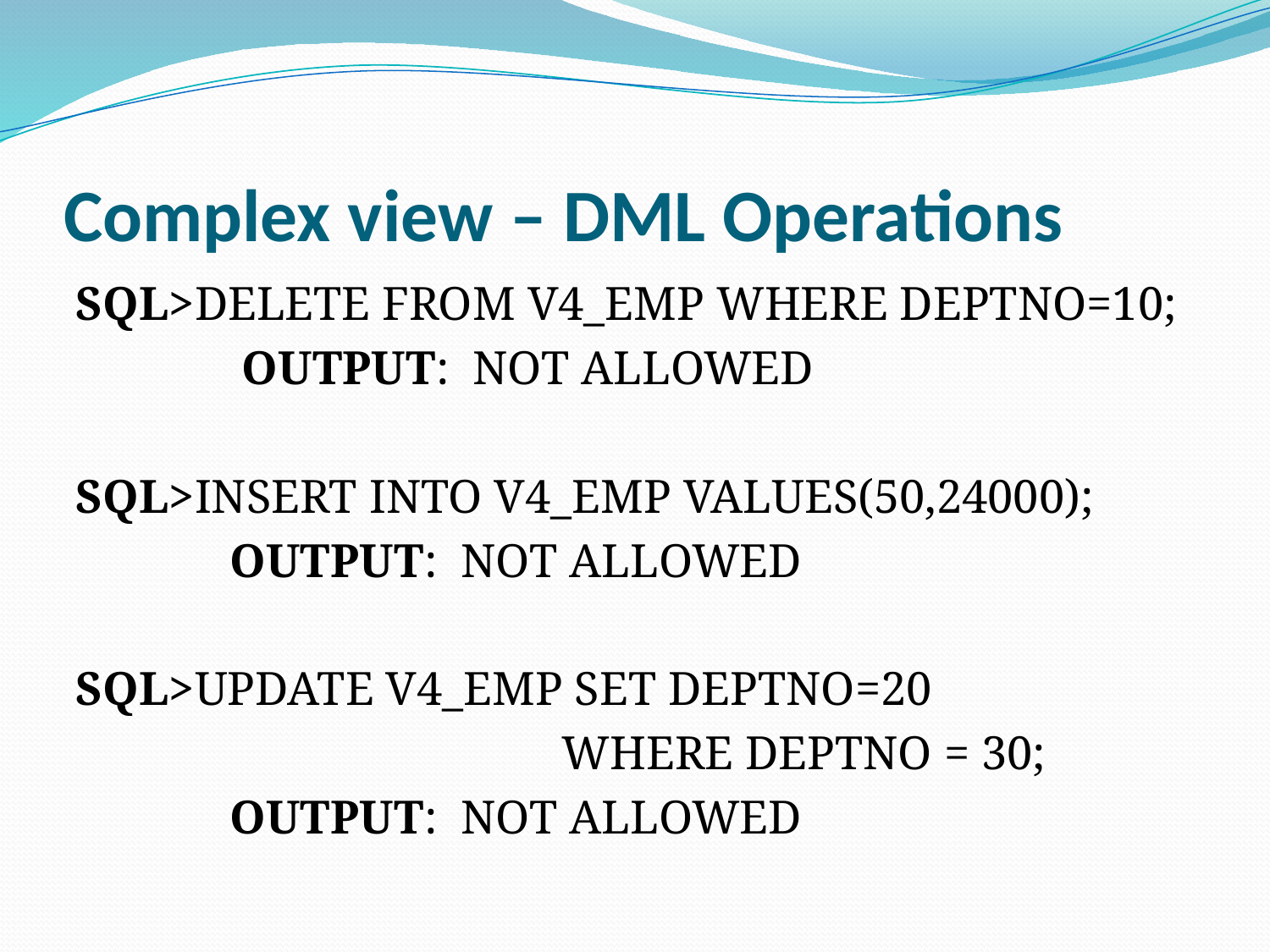

# Complex view – DML Operations
SQL>DELETE FROM V4_EMP WHERE DEPTNO=10;
              OUTPUT:  NOT ALLOWED

SQL>INSERT INTO V4_EMP VALUES(50,24000);
             OUTPUT:  NOT ALLOWED

SQL>UPDATE V4_EMP SET DEPTNO=20
                                         WHERE DEPTNO = 30;
             OUTPUT:  NOT ALLOWED